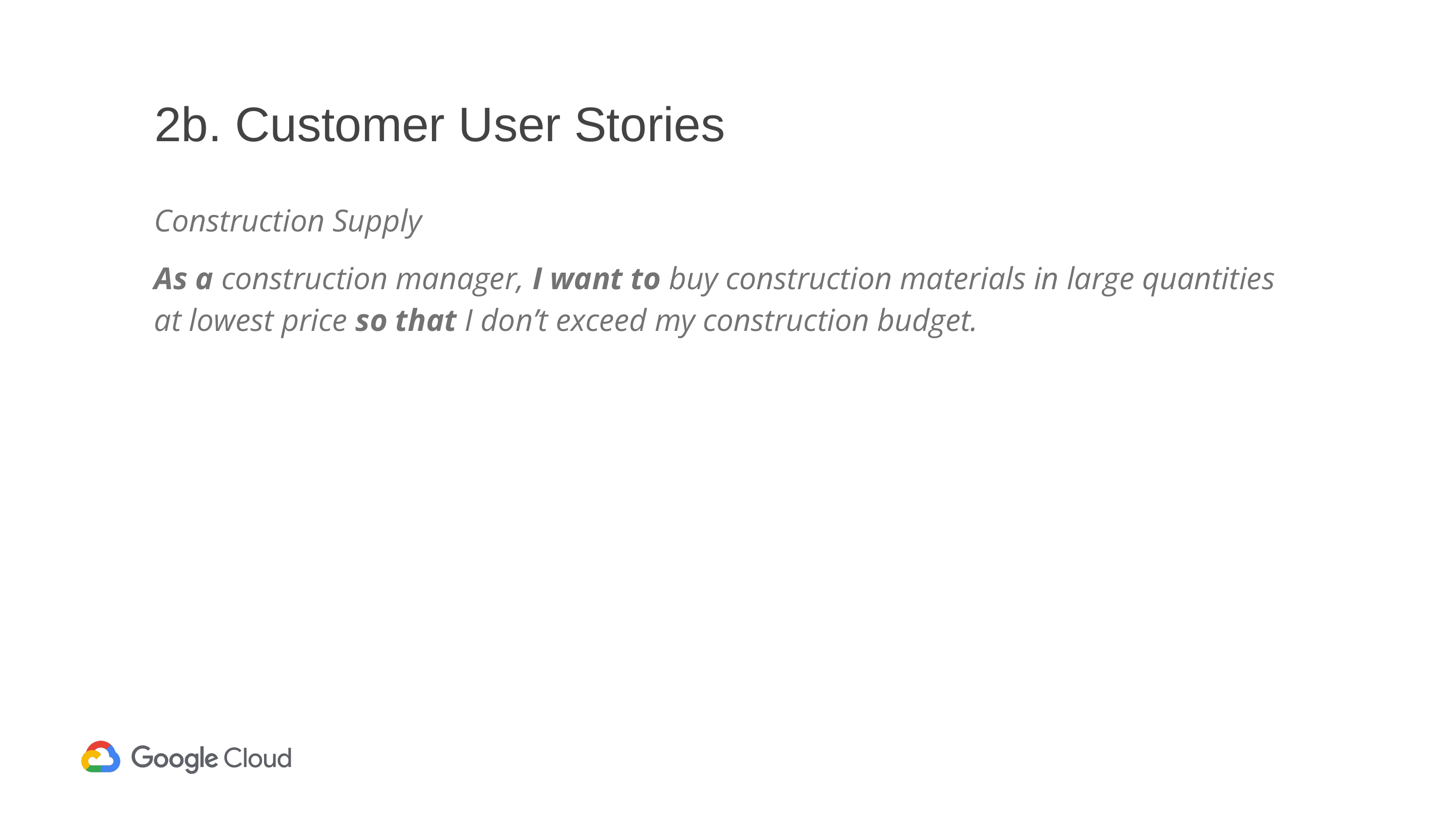

# 2b. Customer User Stories
Construction Supply
As a construction manager, I want to buy construction materials in large quantities at lowest price so that I don’t exceed my construction budget.